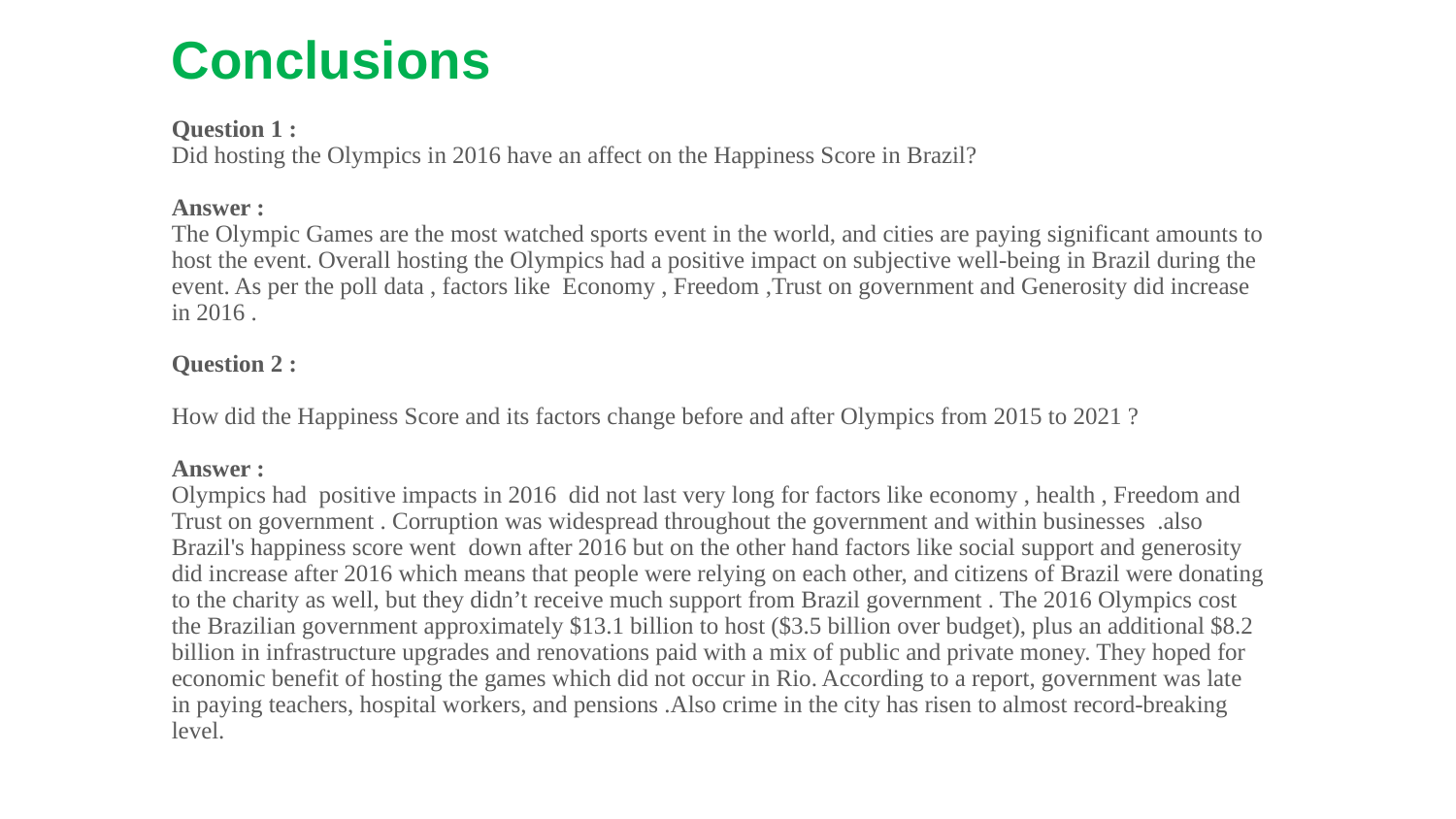

# Conclusions
Question 1 :
Did hosting the Olympics in 2016 have an affect on the Happiness Score in Brazil?

Answer :
The Olympic Games are the most watched sports event in the world, and cities are paying significant amounts to host the event. Overall hosting the Olympics had a positive impact on subjective well-being in Brazil during the event. As per the poll data , factors like  Economy , Freedom ,Trust on government and Generosity did increase in 2016 .

Question 2 :

How did the Happiness Score and its factors change before and after Olympics from 2015 to 2021 ?

Answer :
Olympics had  positive impacts in 2016  did not last very long for factors like economy , health , Freedom and Trust on government . Corruption was widespread throughout the government and within businesses  .also Brazil's happiness score went  down after 2016 but on the other hand factors like social support and generosity did increase after 2016 which means that people were relying on each other, and citizens of Brazil were donating to the charity as well, but they didn’t receive much support from Brazil government . The 2016 Olympics cost the Brazilian government approximately $13.1 billion to host ($3.5 billion over budget), plus an additional $8.2 billion in infrastructure upgrades and renovations paid with a mix of public and private money. They hoped for economic benefit of hosting the games which did not occur in Rio. According to a report, government was late in paying teachers, hospital workers, and pensions .Also crime in the city has risen to almost record-breaking level.